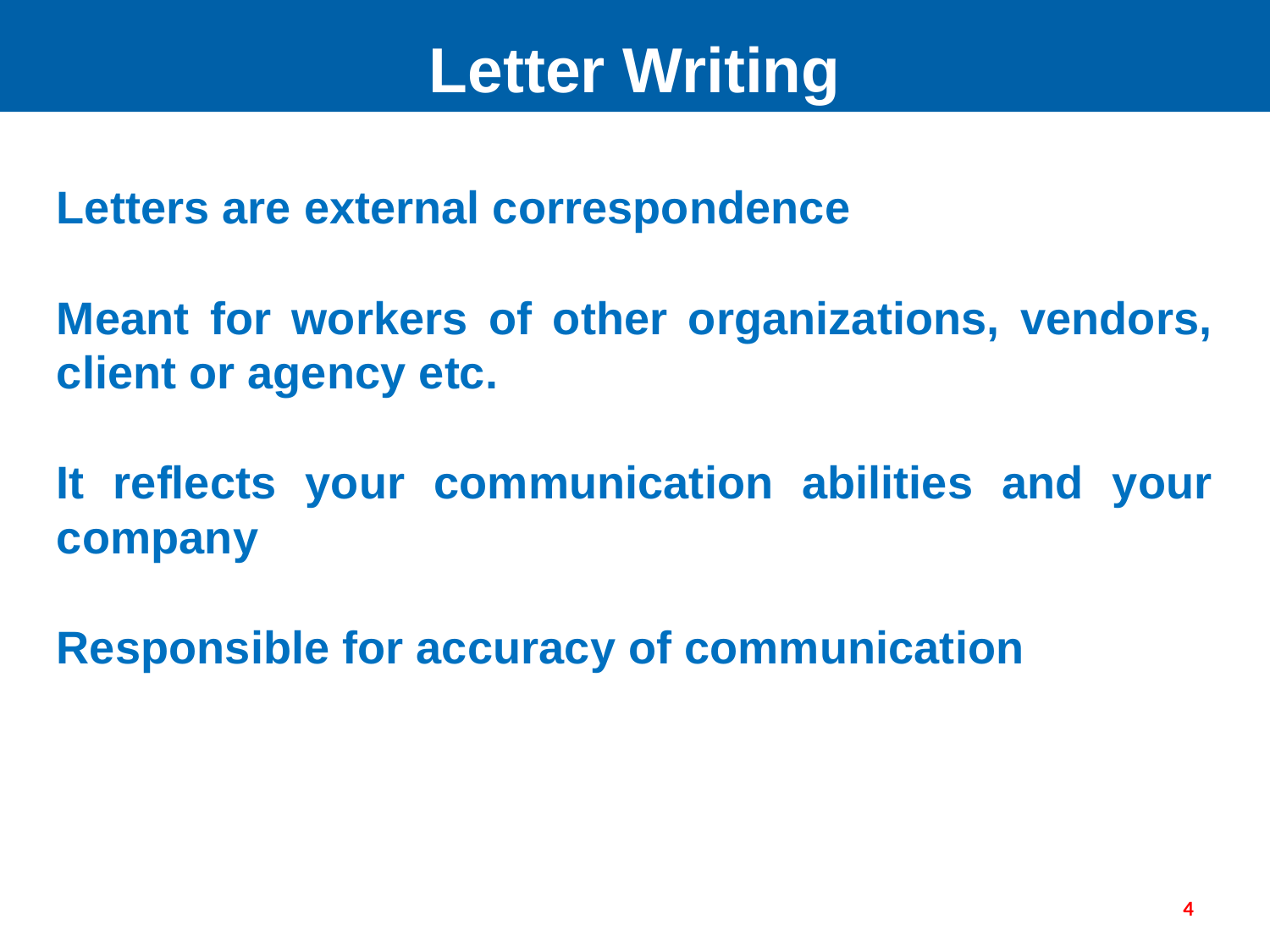

Letter Writing

Letters are external correspondence

Meant for workers of other organizations, vendors, client or agency etc.

It reflects your communication abilities and your company

Responsible for accuracy of communication

4